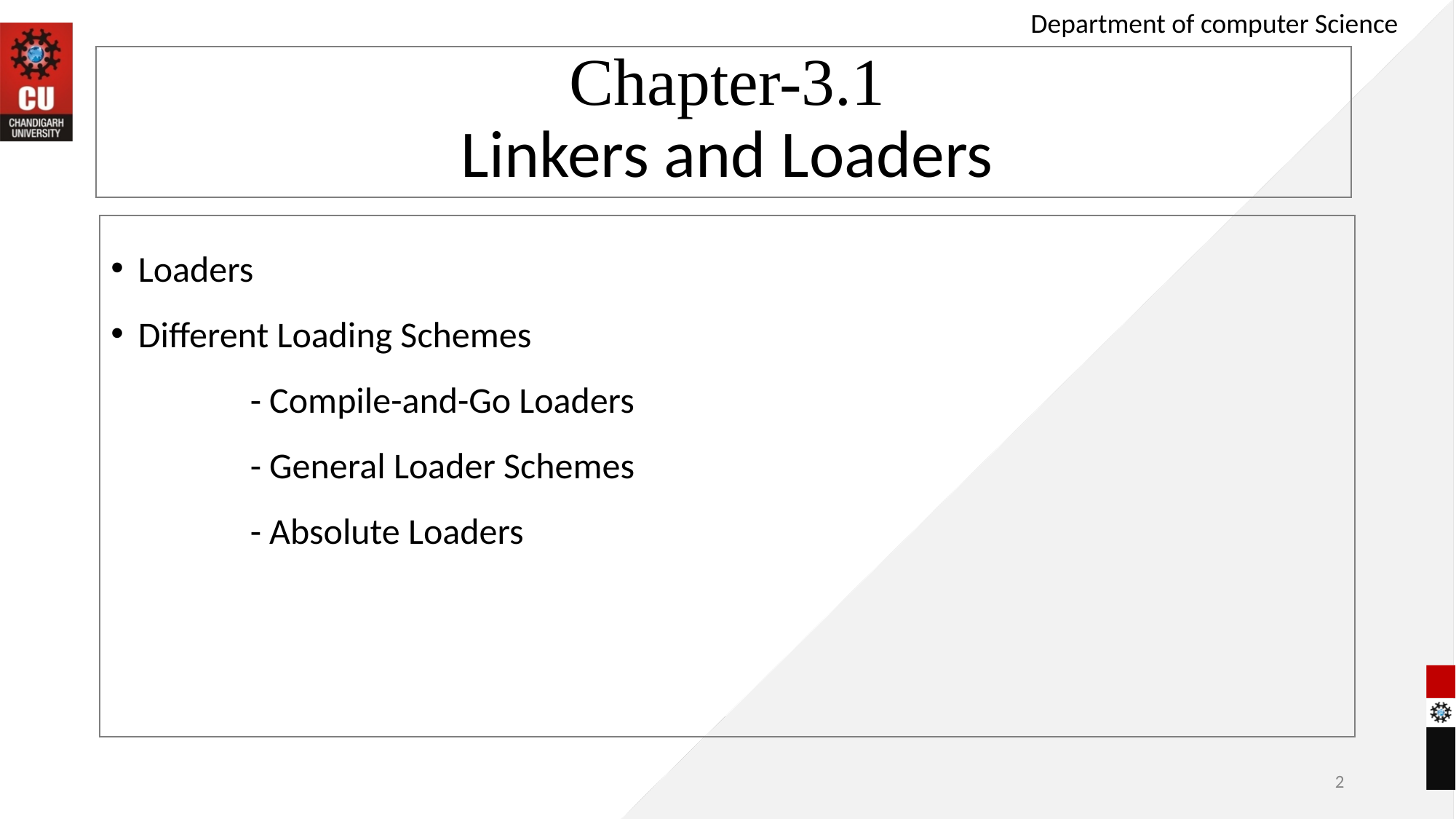

Department of computer Science
# Chapter-3.1 Linkers and Loaders

Loaders
Different Loading Schemes
                 - Compile-and-Go Loaders
                 - General Loader Schemes
                 - Absolute Loaders
2